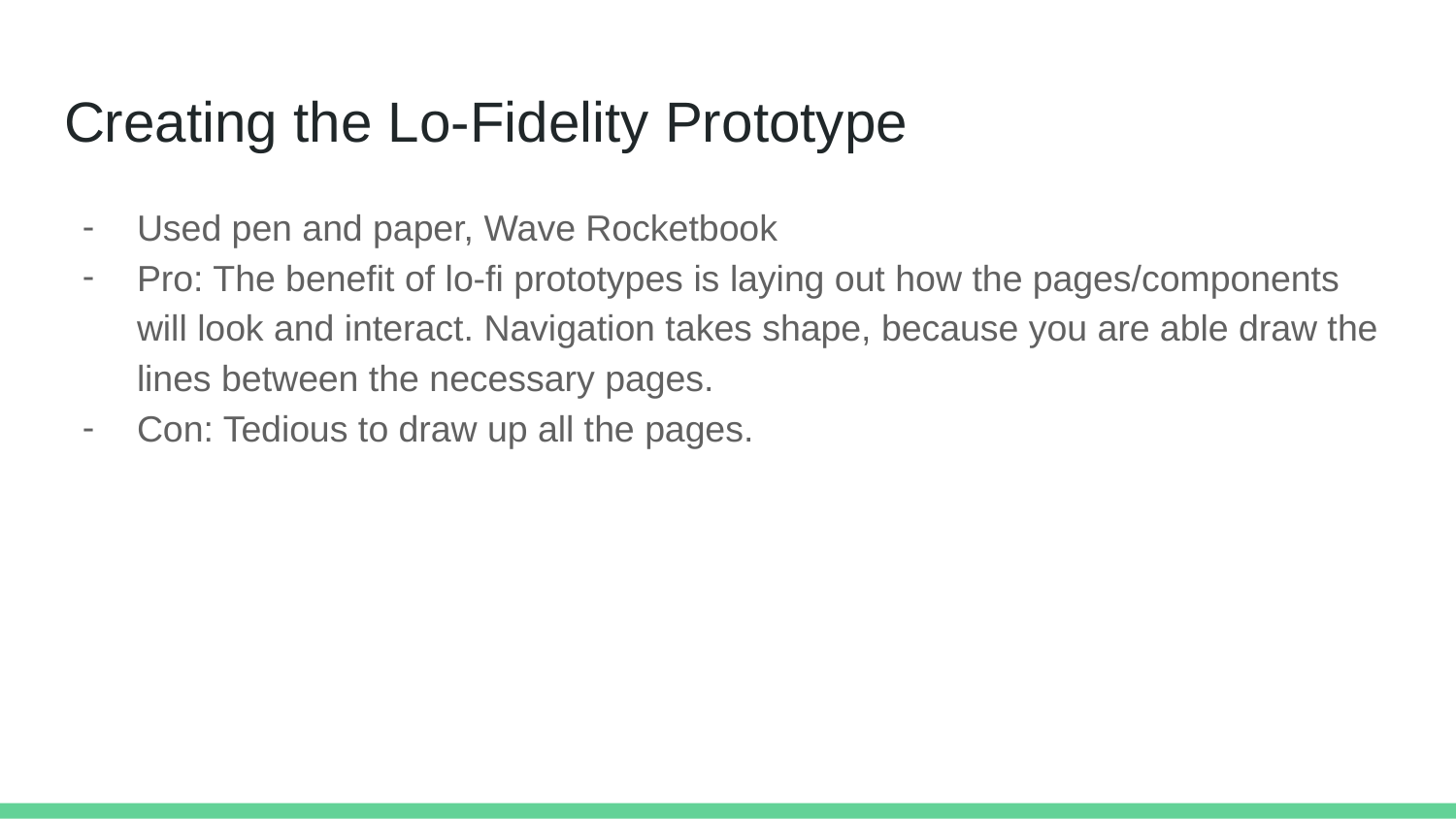

# Creating the Lo-Fidelity Prototype
Used pen and paper, Wave Rocketbook
Pro: The benefit of lo-fi prototypes is laying out how the pages/components will look and interact. Navigation takes shape, because you are able draw the lines between the necessary pages.
Con: Tedious to draw up all the pages.